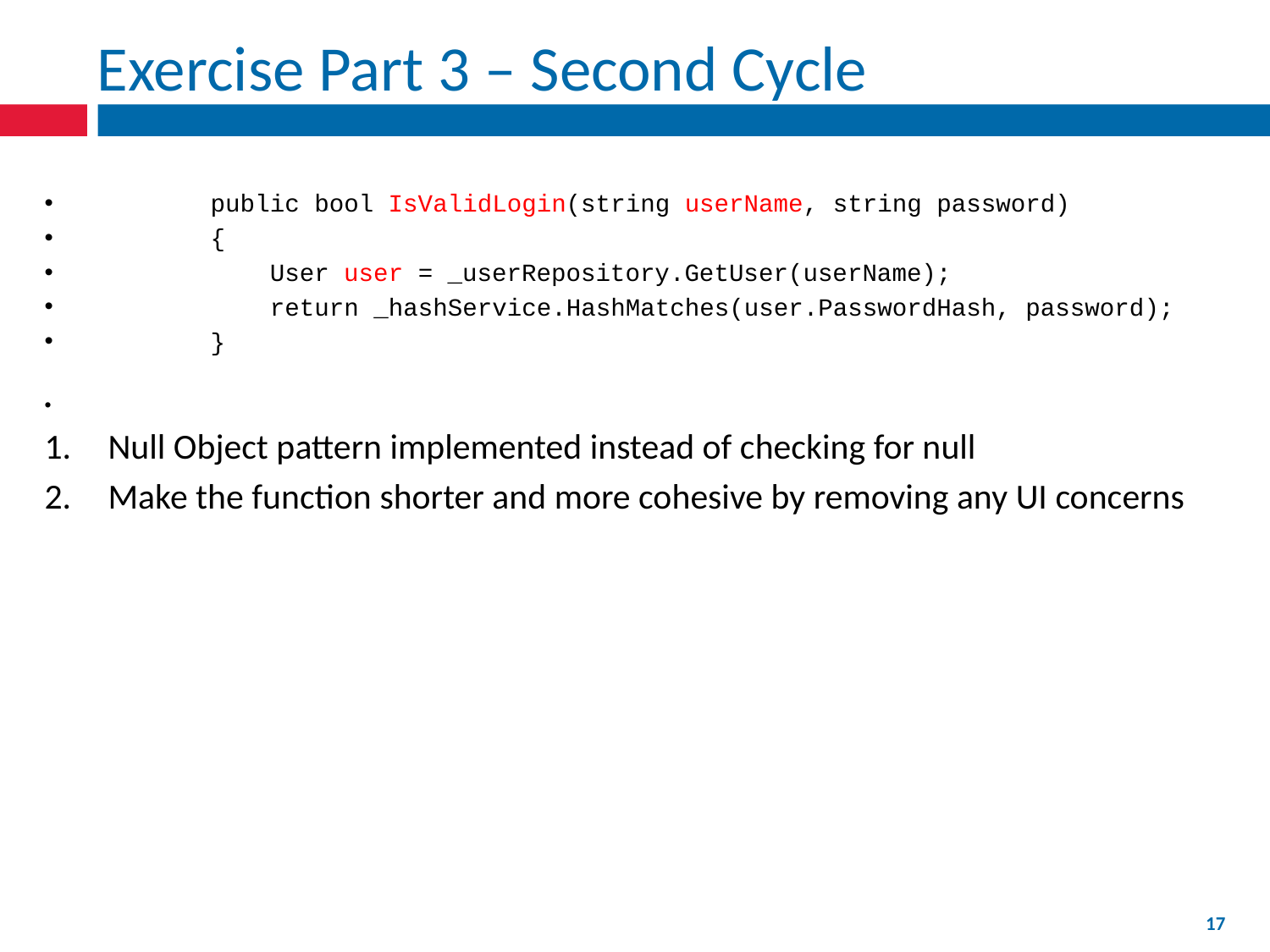

# Exercise Part 3 – Second Cycle

        public bool IsValidLogin(string userName, string password)
        {
            User user = _userRepository.GetUser(userName);
            return _hashService.HashMatches(user.PasswordHash, password);
        }

Null Object pattern implemented instead of checking for null
Make the function shorter and more cohesive by removing any UI concerns